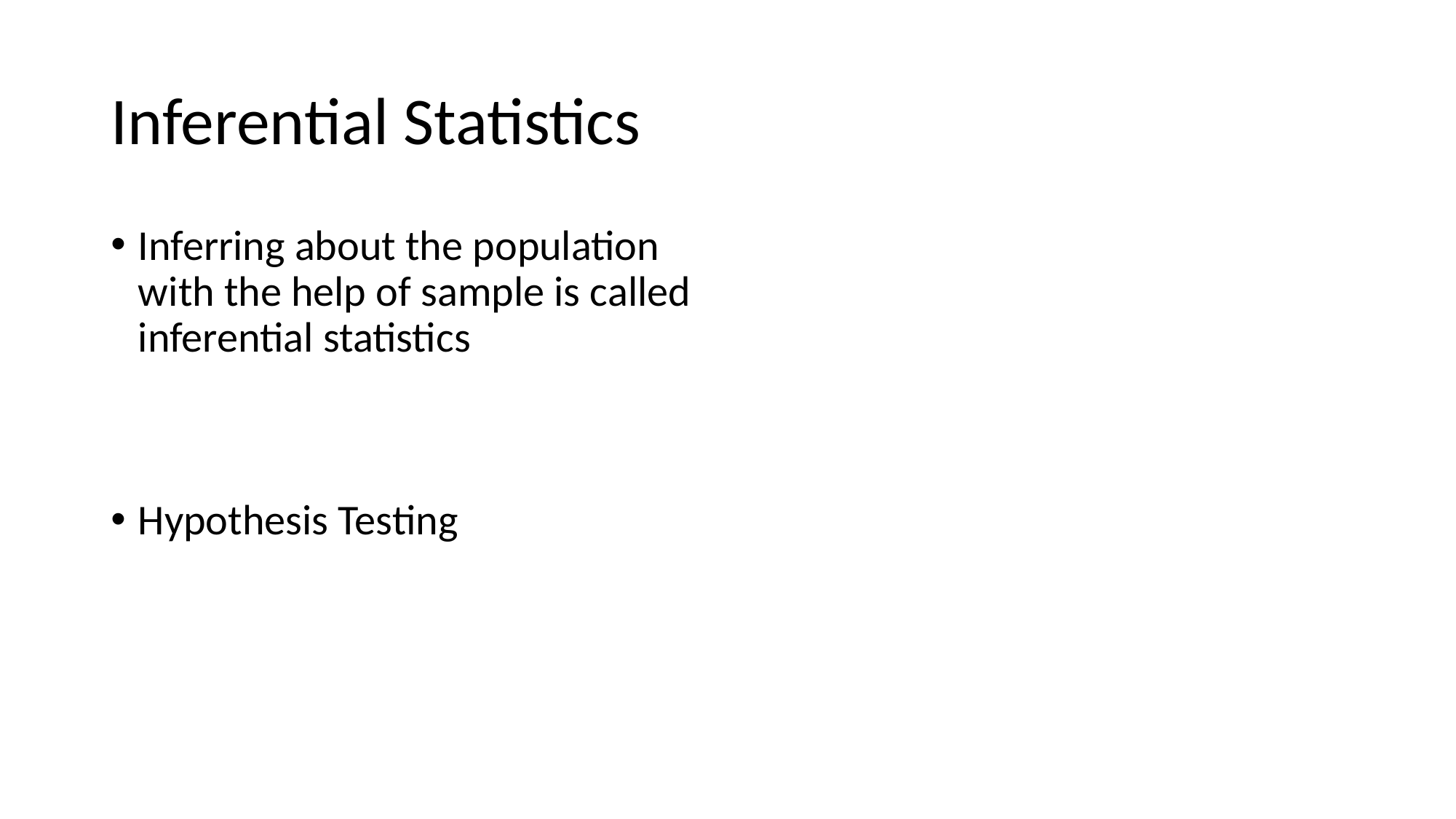

# Inferential Statistics
Inferring about the population  with the help of sample is called inferential statistics

Hypothesis Testing